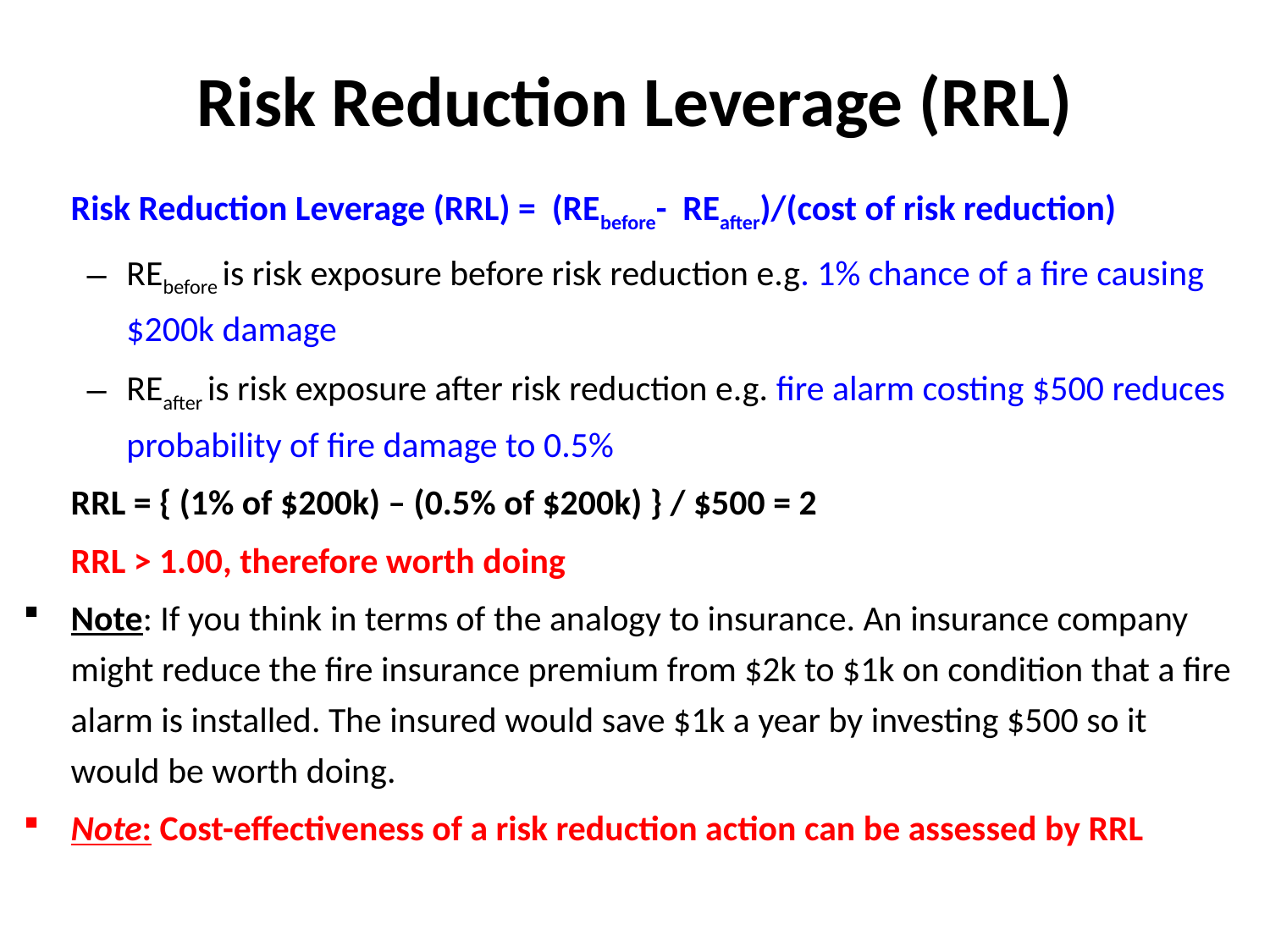

# Risk Reduction Leverage (RRL)
	Risk Reduction Leverage (RRL) =  (REbefore-  REafter)/(cost of risk reduction)
REbefore is risk exposure before risk reduction e.g. 1% chance of a fire causing $200k damage
REafter is risk exposure after risk reduction e.g. fire alarm costing $500 reduces probability of fire damage to 0.5%
	RRL = { (1% of $200k) – (0.5% of $200k) } / $500 = 2
	RRL > 1.00, therefore worth doing
Note: If you think in terms of the analogy to insurance. An insurance company might reduce the fire insurance premium from $2k to $1k on condition that a fire alarm is installed. The insured would save $1k a year by investing $500 so it would be worth doing.
Note: Cost-effectiveness of a risk reduction action can be assessed by RRL